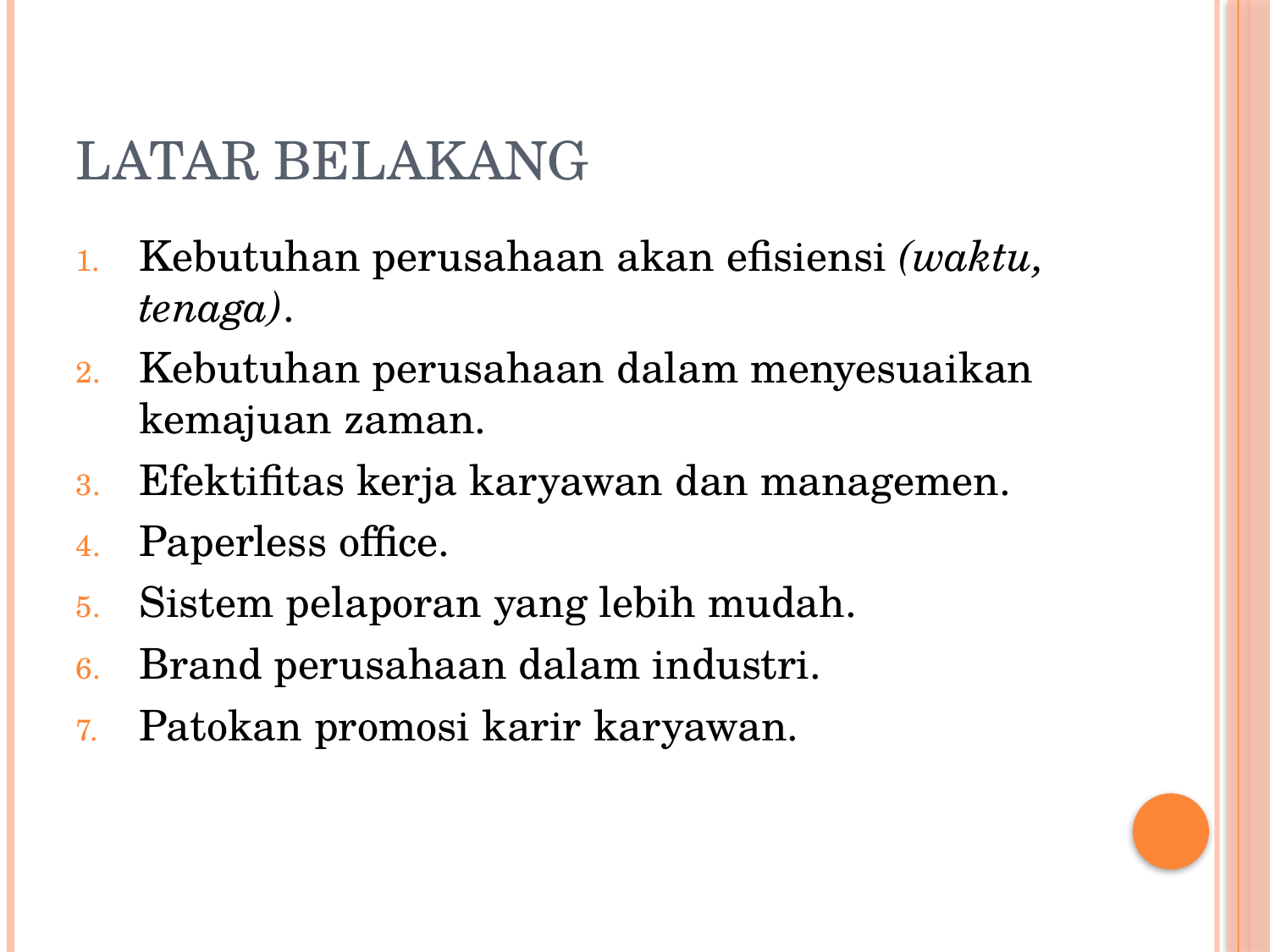

# Latar Belakang
Kebutuhan perusahaan akan efisiensi (waktu, tenaga).
Kebutuhan perusahaan dalam menyesuaikan kemajuan zaman.
Efektifitas kerja karyawan dan managemen.
Paperless office.
Sistem pelaporan yang lebih mudah.
Brand perusahaan dalam industri.
Patokan promosi karir karyawan.